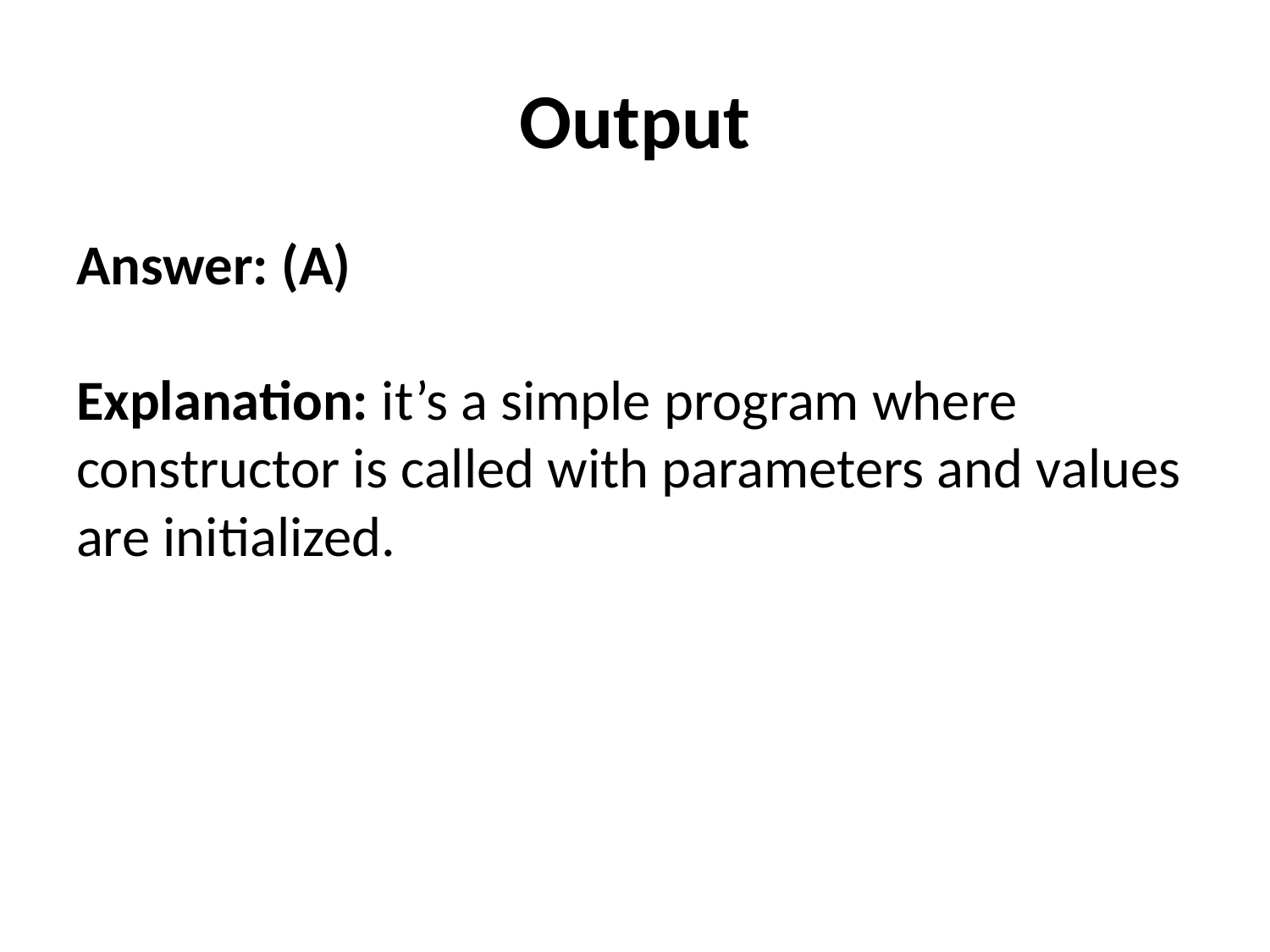

# Output
Answer: (A)
Explanation: it’s a simple program where constructor is called with parameters and values are initialized.